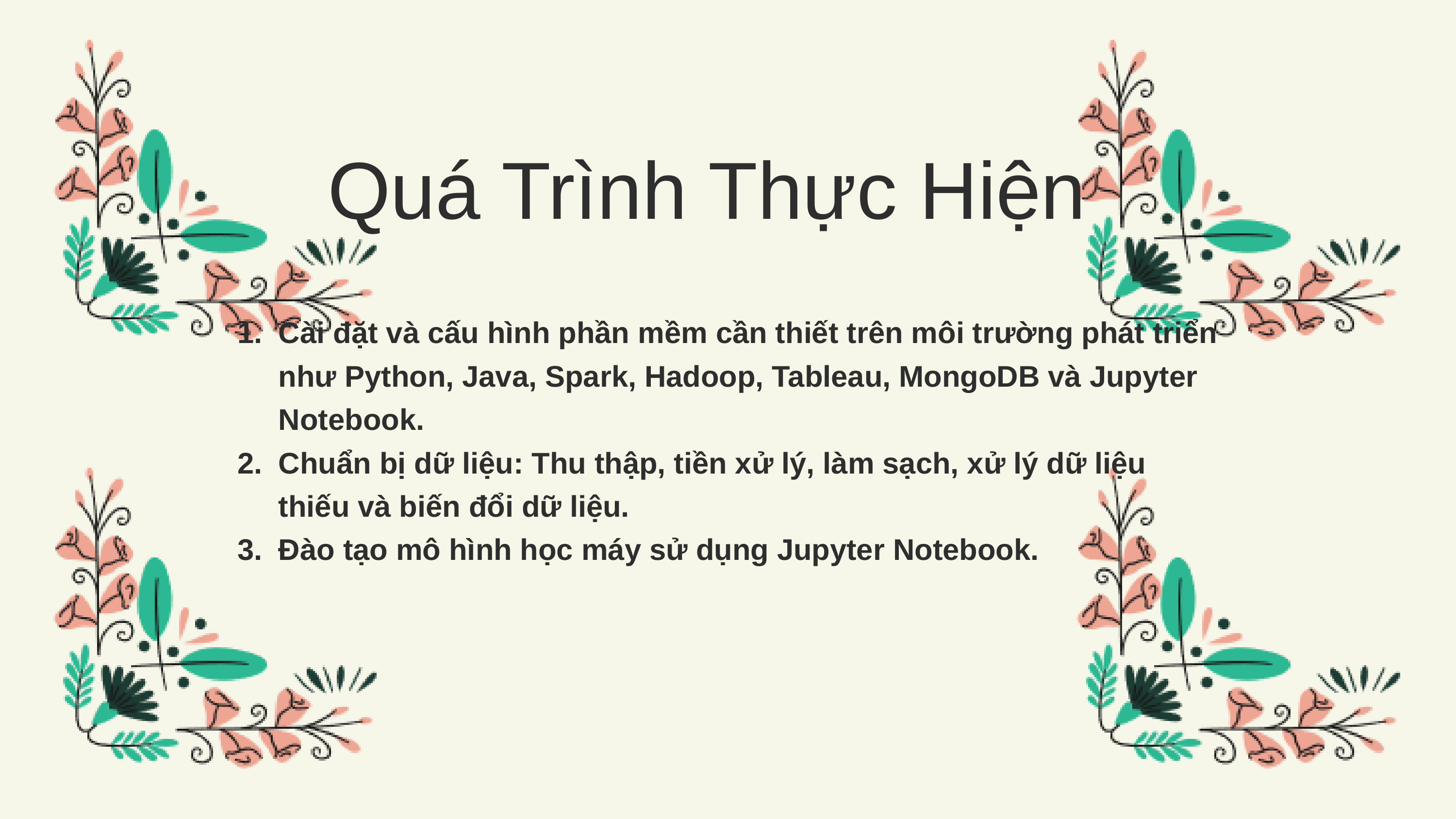

Quá Trình Thực Hiện
Cài đặt và cấu hình phần mềm cần thiết trên môi trường phát triển như Python, Java, Spark, Hadoop, Tableau, MongoDB và Jupyter Notebook.
Chuẩn bị dữ liệu: Thu thập, tiền xử lý, làm sạch, xử lý dữ liệu thiếu và biến đổi dữ liệu.
Đào tạo mô hình học máy sử dụng Jupyter Notebook.